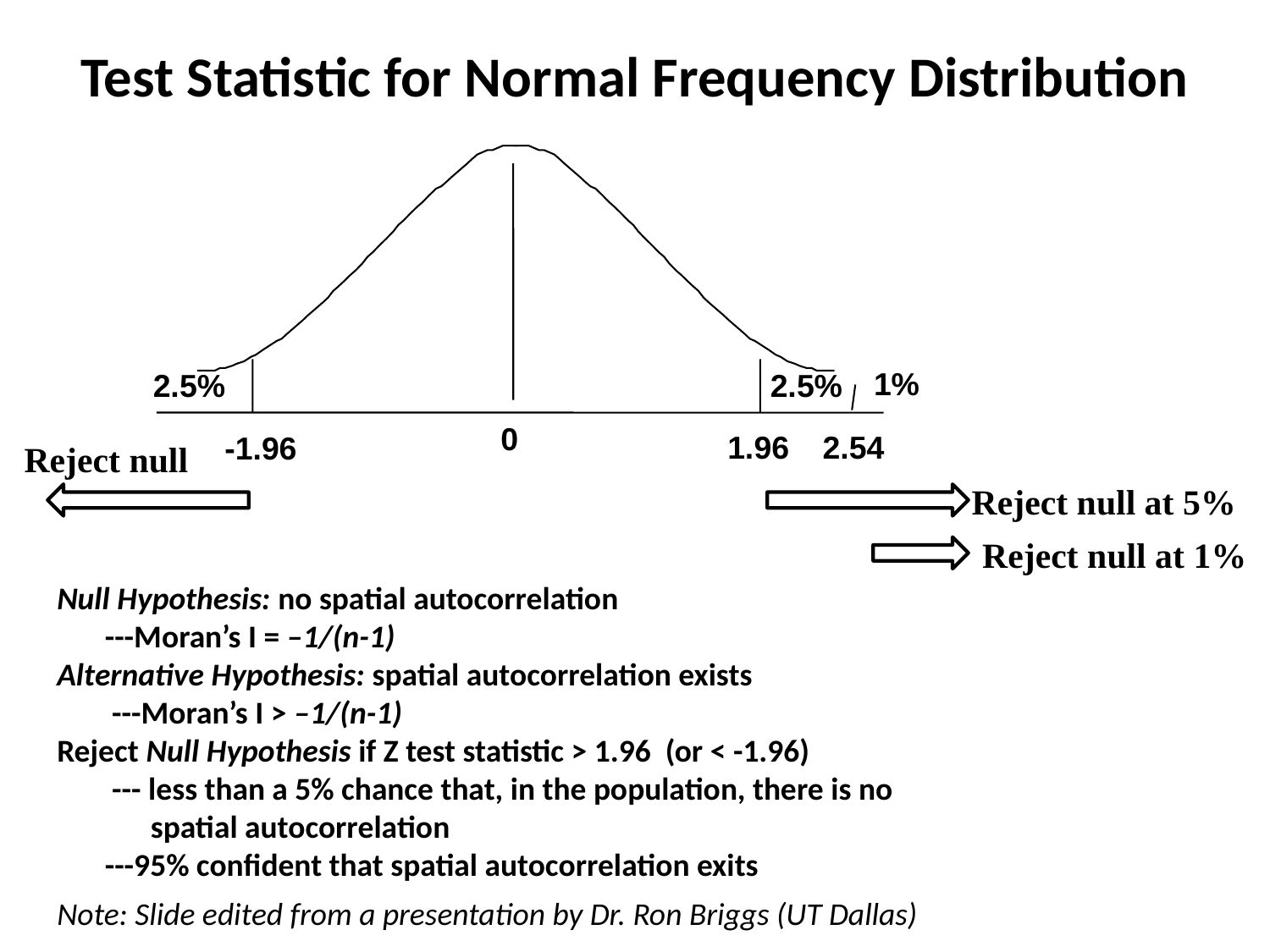

# Test Statistic for Normal Frequency Distribution

1%
2.5%

2.5%

0
1.96
2.54
-1.96
Reject null
Reject null at 5%

Reject null at 1%

Null Hypothesis: no spatial autocorrelation
	---Moran’s I = –1/(n-1)
Alternative Hypothesis: spatial autocorrelation exists
	 ---Moran’s I > –1/(n-1)
Reject Null Hypothesis if Z test statistic > 1.96  (or < -1.96)
	 --- less than a 5% chance that, in the population, there is no
             spatial autocorrelation
	---95% confident that spatial autocorrelation exits
Note: Slide edited from a presentation by Dr. Ron Briggs (UT Dallas)